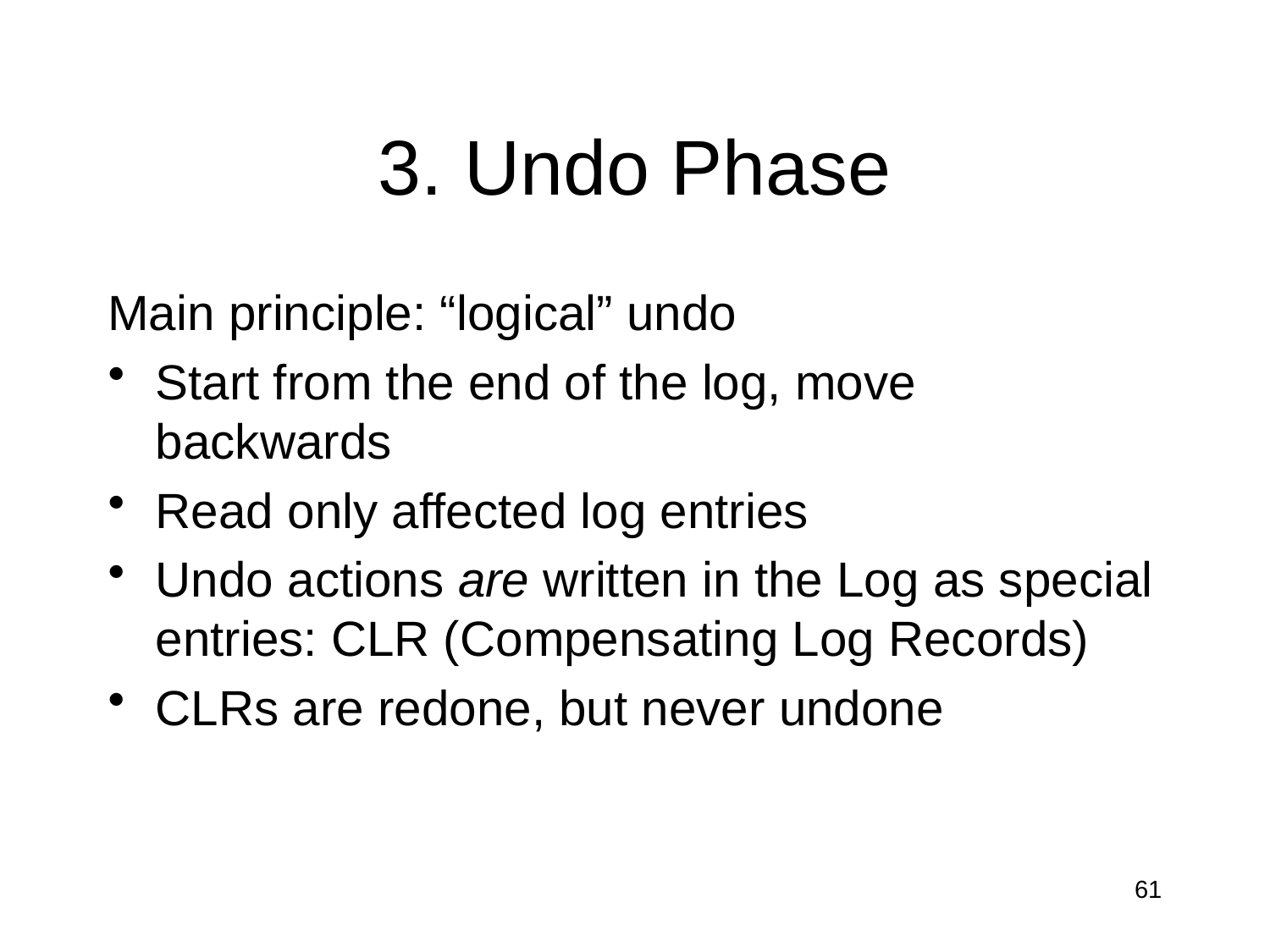

# 3. Undo Phase
Main principle: “logical” undo
Start from the end of the log, move backwards
Read only affected log entries
Undo actions are written in the Log as special entries: CLR (Compensating Log Records)
CLRs are redone, but never undone

61